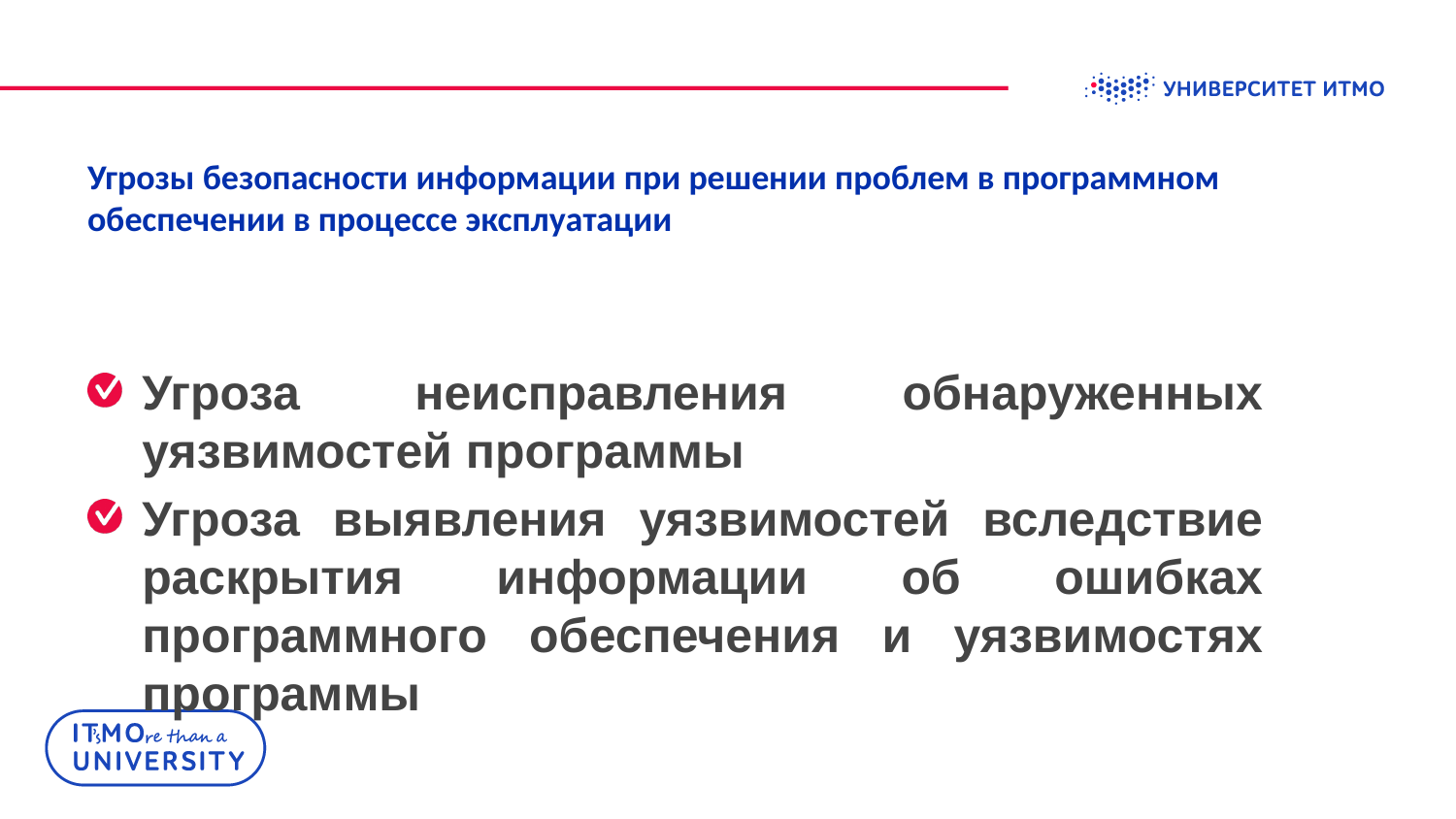

Колонтитул
# Угрозы безопасности информации при решении проблем в программном обеспечении в процессе эксплуатации
Угроза неисправления обнаруженных уязвимостей программы
Угроза выявления уязвимостей вследствие раскрытия информации об ошибках программного обеспечения и уязвимостях программы